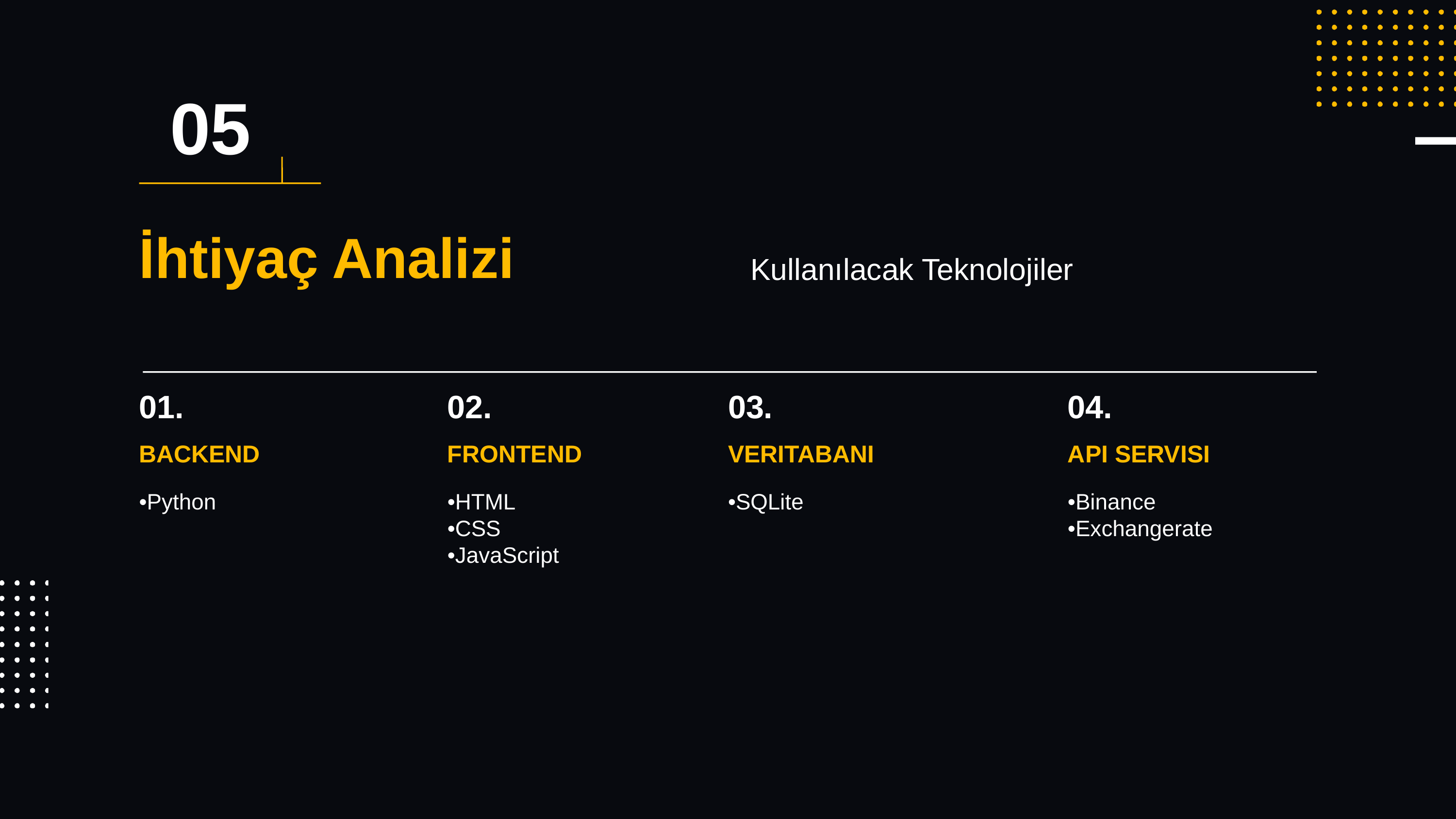

05

İhtiyaç Analizi
Kullanılacak Teknolojiler

01.
02.
03.
04.
BACKEND
FRONTEND
VERITABANI
API SERVISI
•Python
•HTML
•CSS
•JavaScript

•SQLite
•Binance
•Exchangerate